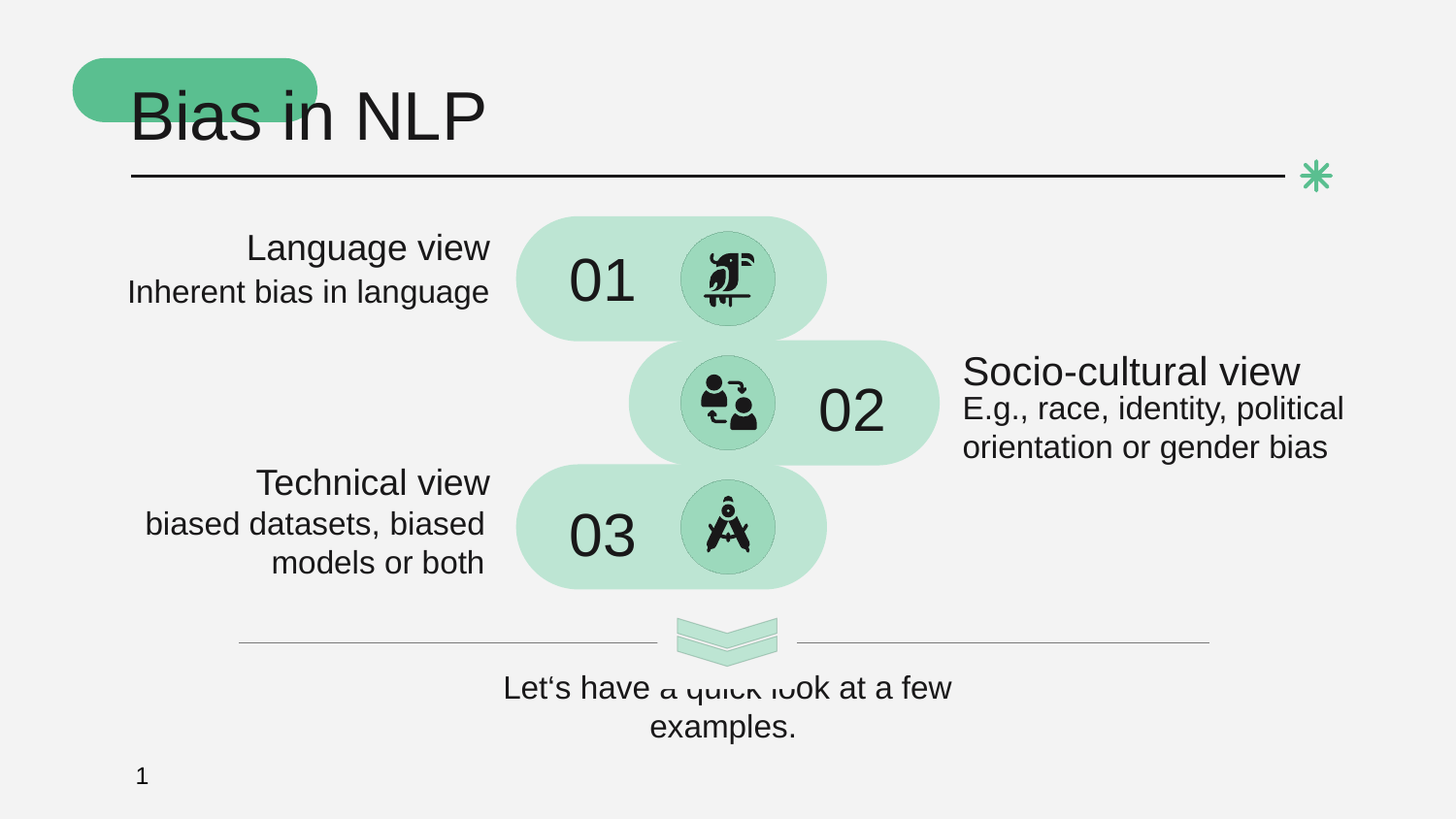

# Bias in NLP
Language view

01

Inherent bias in language

Socio-cultural view

02

E.g., race, identity, political orientation or gender bias
Technical view

biased datasets, biased models or both

03

Let‘s have a quick look at a few examples.
1